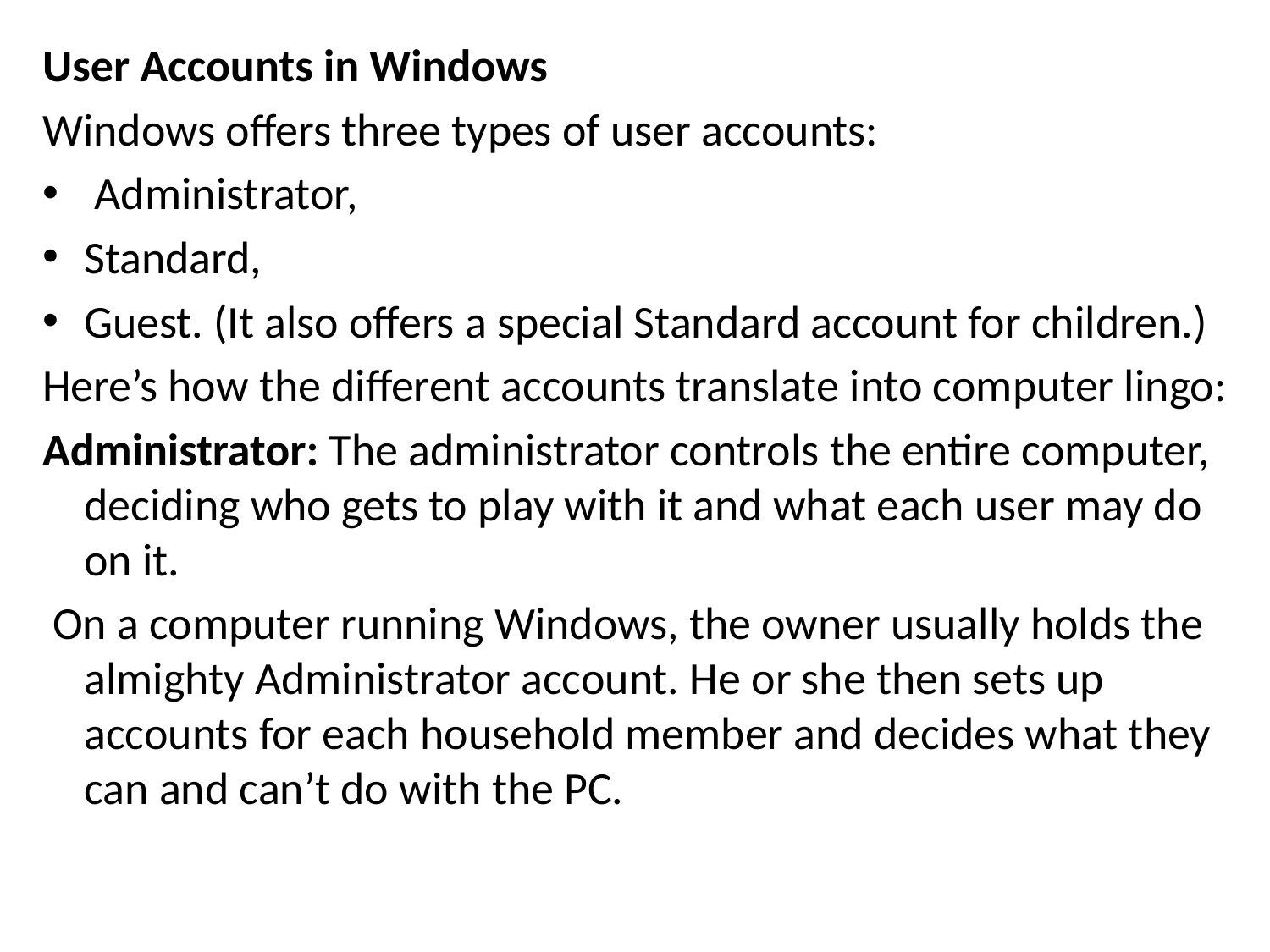

User Accounts in Windows
Windows offers three types of user accounts:
 Administrator,
Standard,
Guest. (It also offers a special Standard account for children.)
Here’s how the different accounts translate into computer lingo:
Administrator: The administrator controls the entire computer, deciding who gets to play with it and what each user may do on it.
 On a computer running Windows, the owner usually holds the almighty Administrator account. He or she then sets up accounts for each household member and decides what they can and can’t do with the PC.